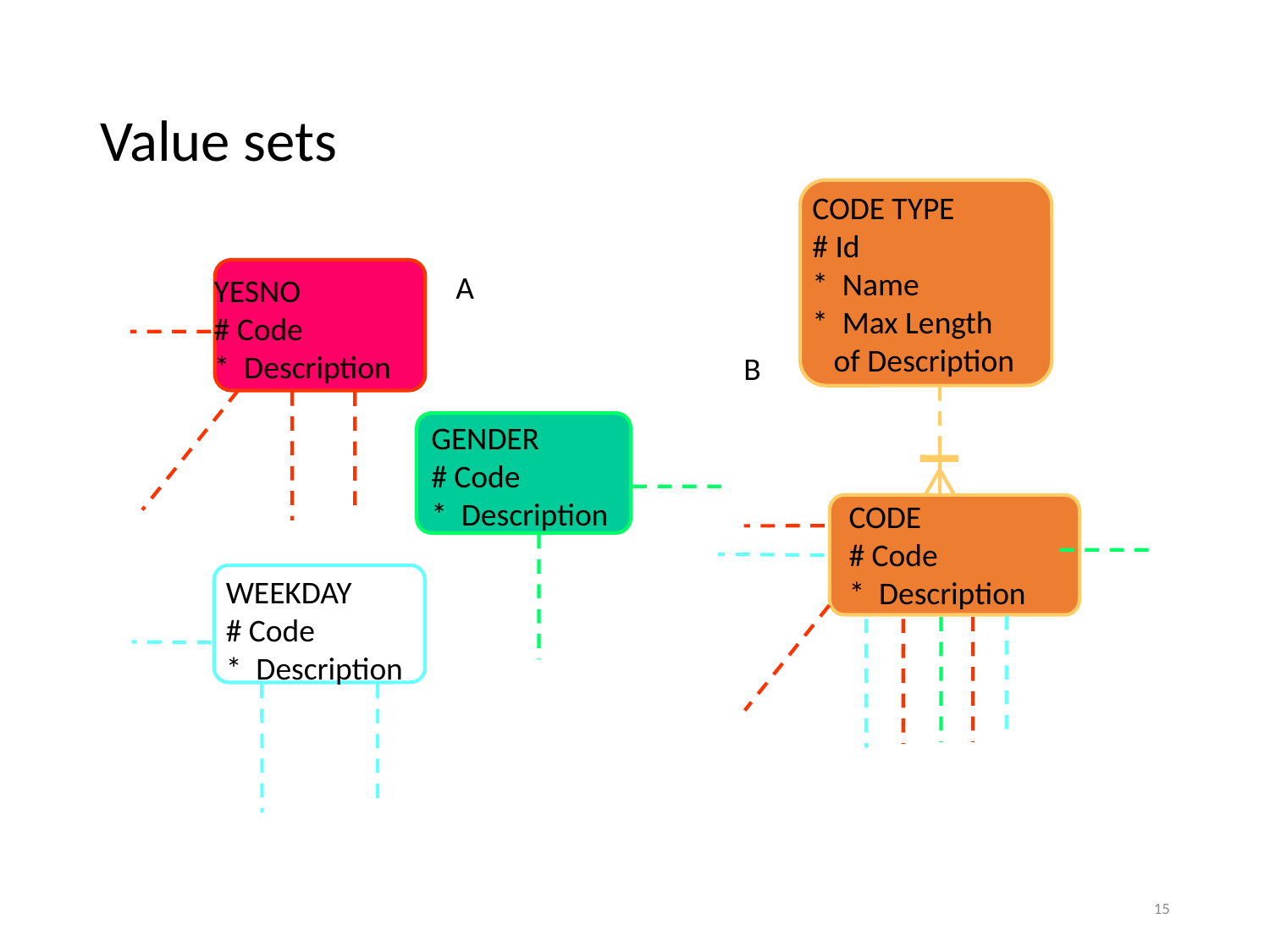

# Value sets

CODE TYPE
# Id
*  Name
*  Max Length
   of Description

A
YESNO
# Code
*  Description

B

GENDER
# Code
*  Description

CODE
# Code
*  Description

WEEKDAY
# Code
*  Description

15